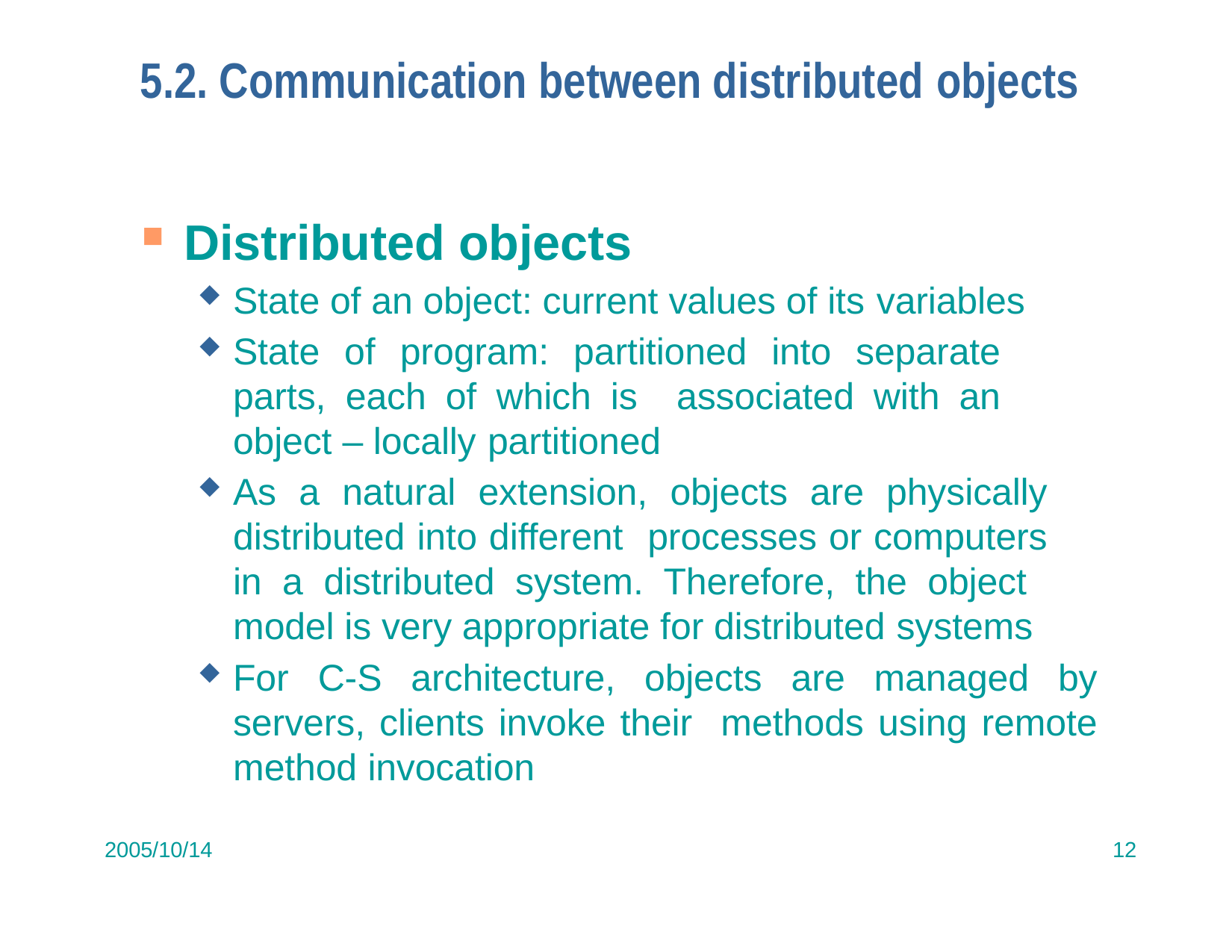

# 5.2. Communication between distributed objects
Distributed objects
State of an object: current values of its variables
State of program: partitioned into separate parts, each of which is  associated with an object – locally partitioned
As a natural extension, objects are physically distributed into different  processes or computers in a distributed system. Therefore, the object  model is very appropriate for distributed systems
For C-S architecture, objects are managed by servers, clients invoke their  methods using remote method invocation
2005/10/14
12